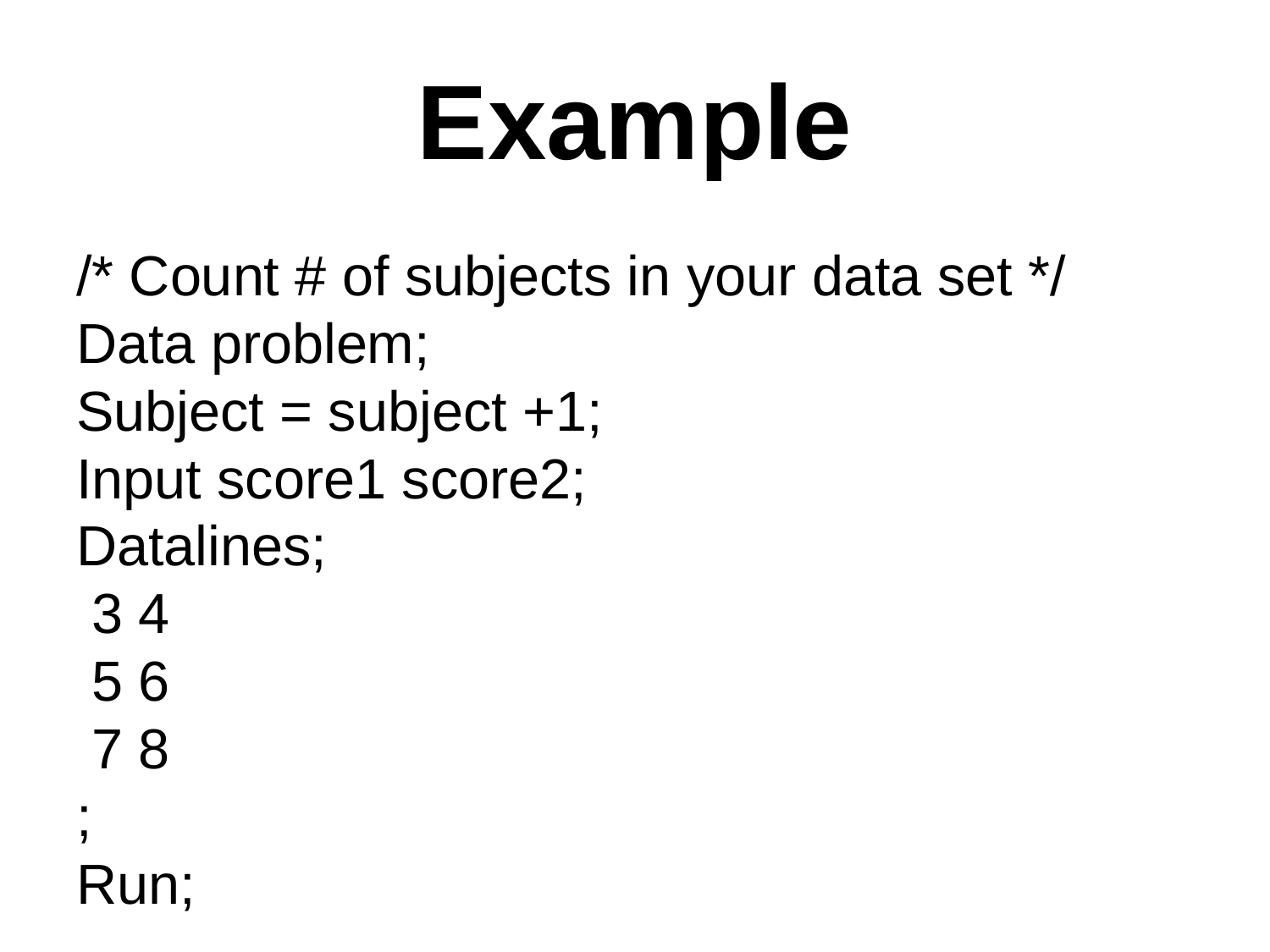

# Example
/* Count # of subjects in your data set */
Data problem;
Subject = subject +1;
Input score1 score2;
Datalines;
 3 4
 5 6
 7 8
;
Run;